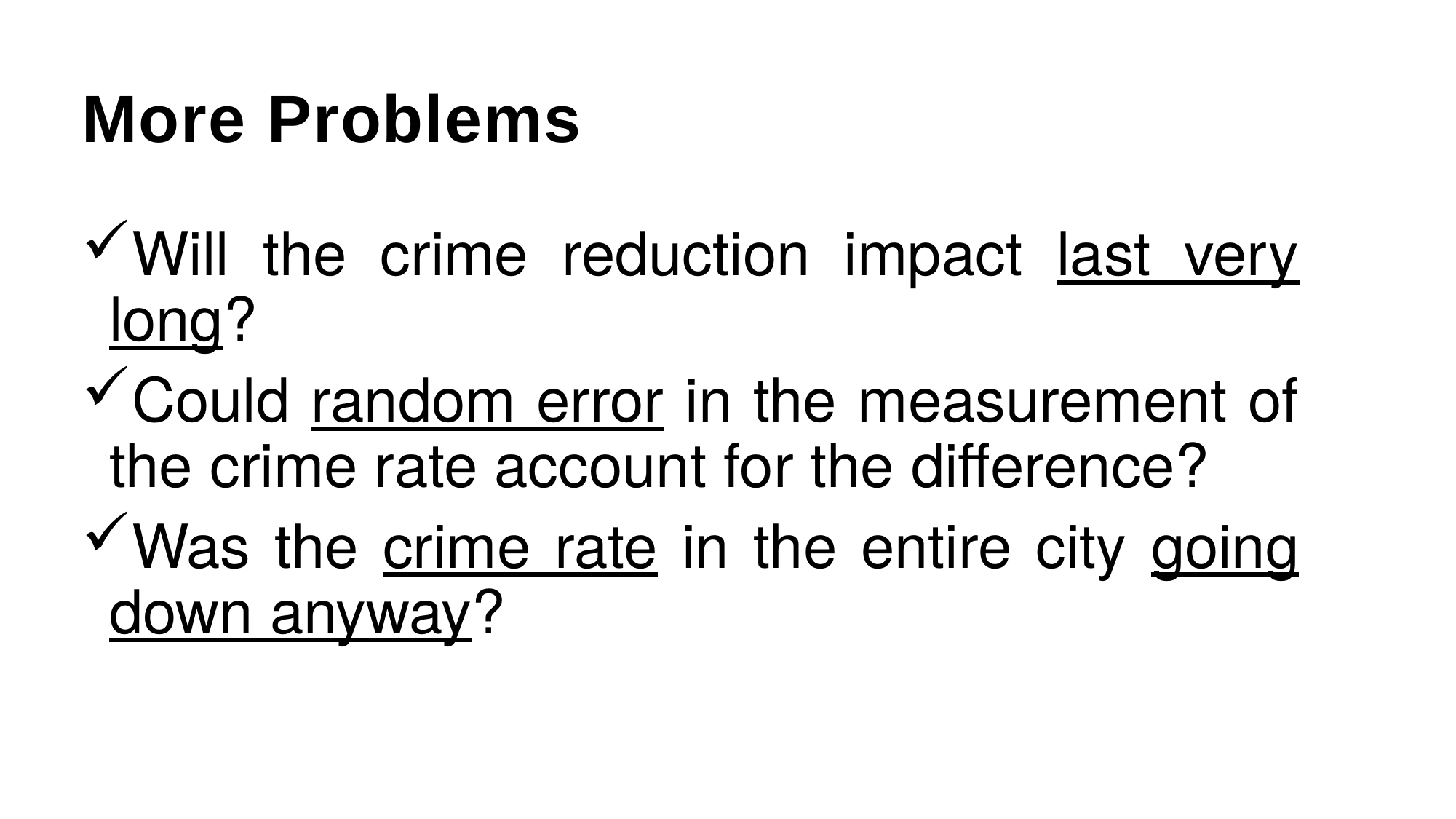

# More Problems
Will the crime reduction impact last very long?
Could random error in the measurement of the crime rate account for the difference?
Was the crime rate in the entire city going down anyway?